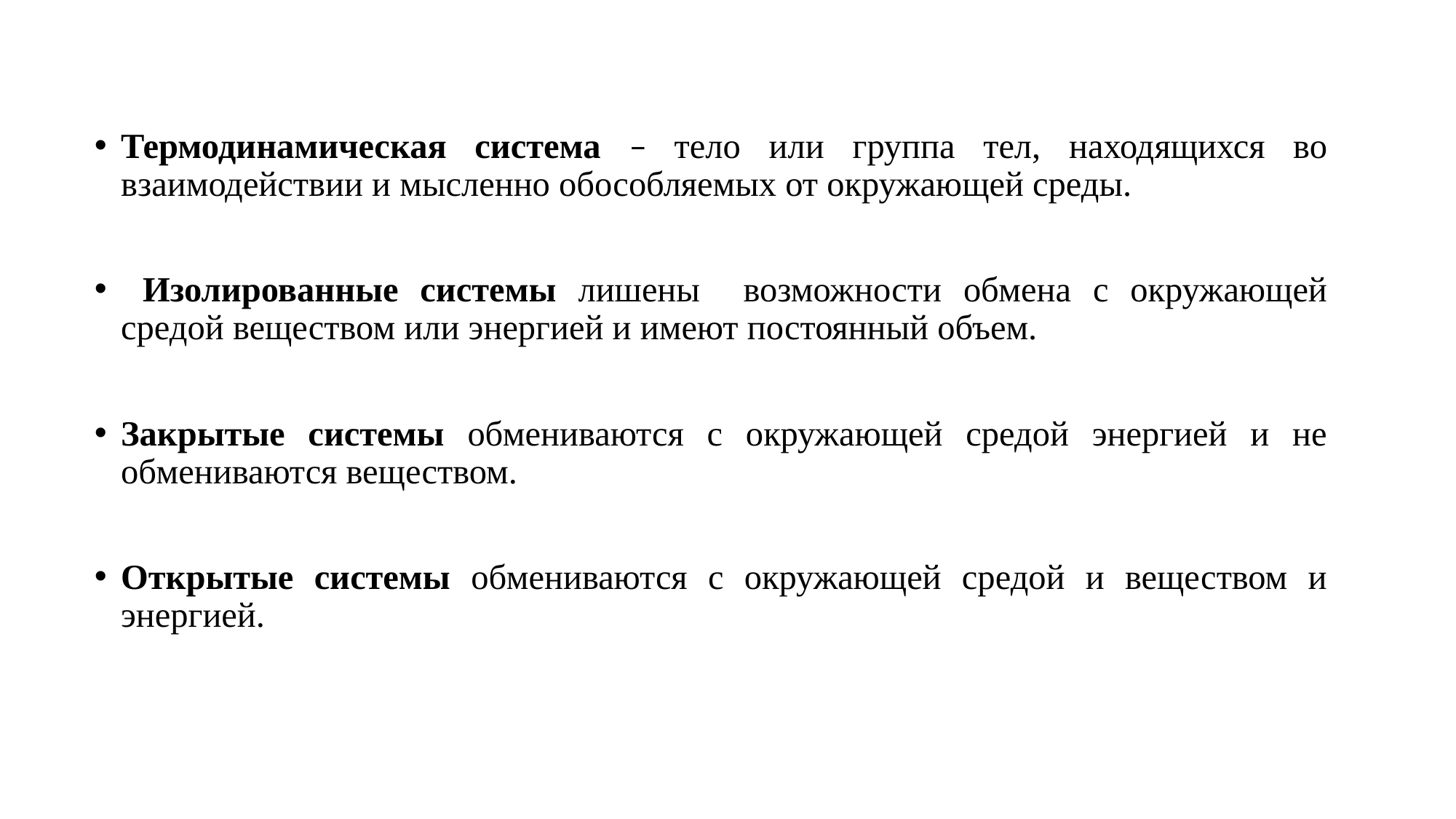

# Термодинамическая система – тело или группа тел, находящихся во взаимодействии и мысленно обособляемых от окружающей среды.

 Изолированные системы лишены  возможности обмена с окружающей средой веществом или энергией и имеют постоянный объем.

Закрытые системы обмениваются с окружающей средой энергией и не обмениваются веществом.

Открытые системы обмениваются с окружающей средой и веществом и энергией.